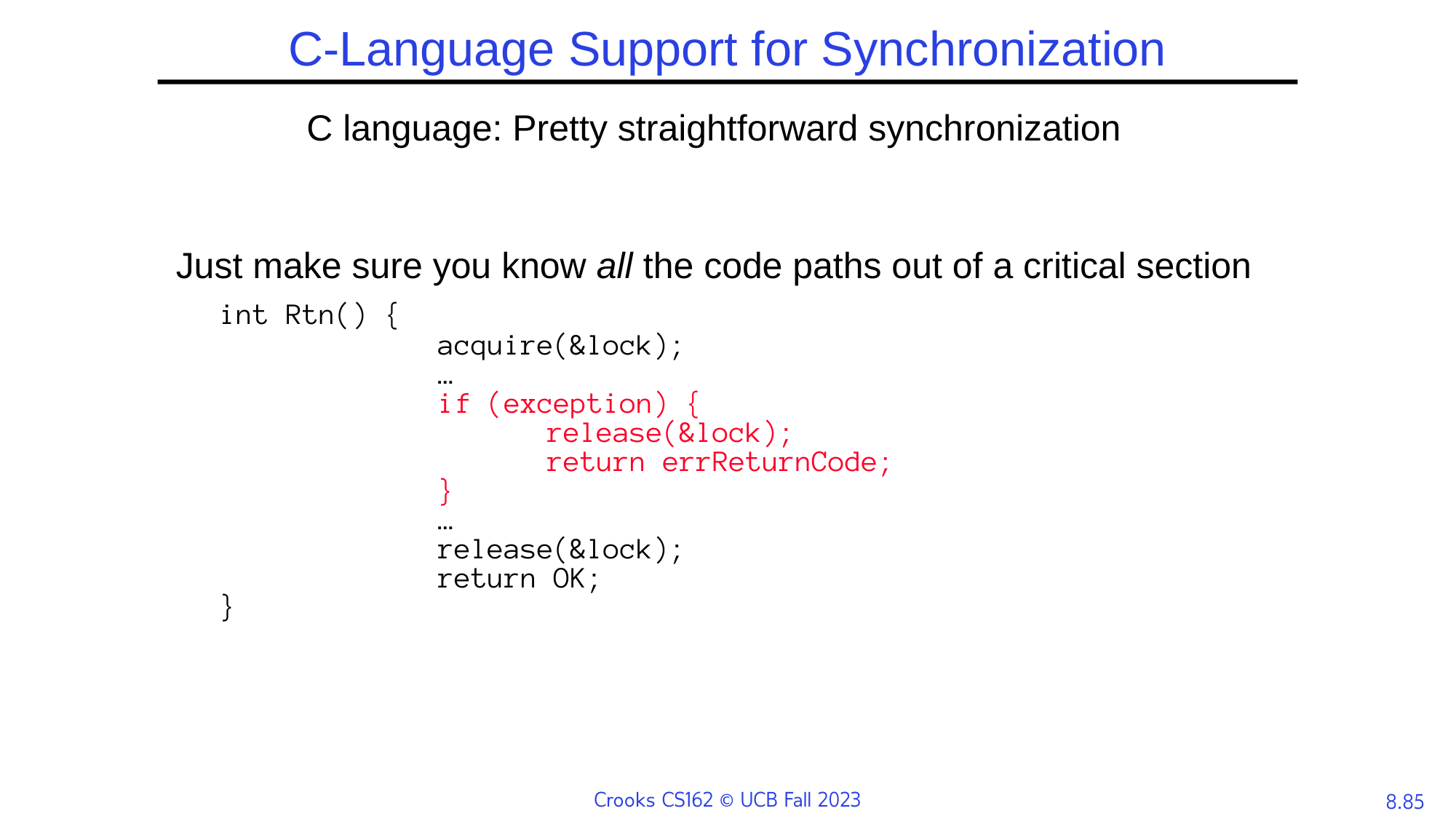

# C-Language Support for Synchronization
C language: Pretty straightforward synchronization

Just make sure you know all the code paths out of a critical section
	int Rtn() {
		acquire(&lock);
		…
		if (exception) {
			release(&lock);
			return errReturnCode;
		}
		…
		release(&lock);
		return OK;
}